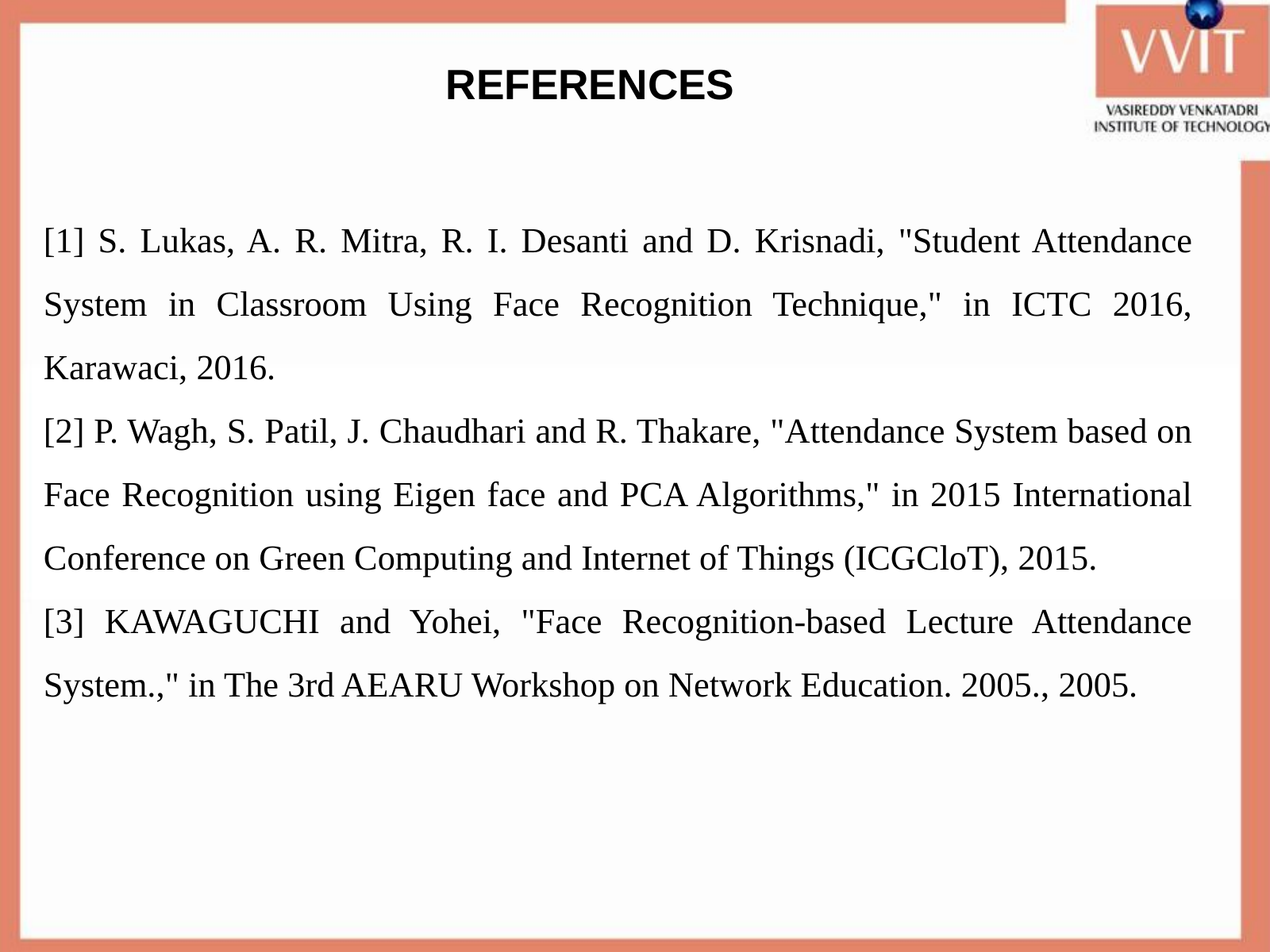

REFERENCES
[1] S. Lukas, A. R. Mitra, R. I. Desanti and D. Krisnadi, "Student Attendance System in Classroom Using Face Recognition Technique," in ICTC 2016, Karawaci, 2016.
[2] P. Wagh, S. Patil, J. Chaudhari and R. Thakare, "Attendance System based on Face Recognition using Eigen face and PCA Algorithms," in 2015 International Conference on Green Computing and Internet of Things (ICGCloT), 2015.
[3] KAWAGUCHI and Yohei, "Face Recognition-based Lecture Attendance System.," in The 3rd AEARU Workshop on Network Education. 2005., 2005.